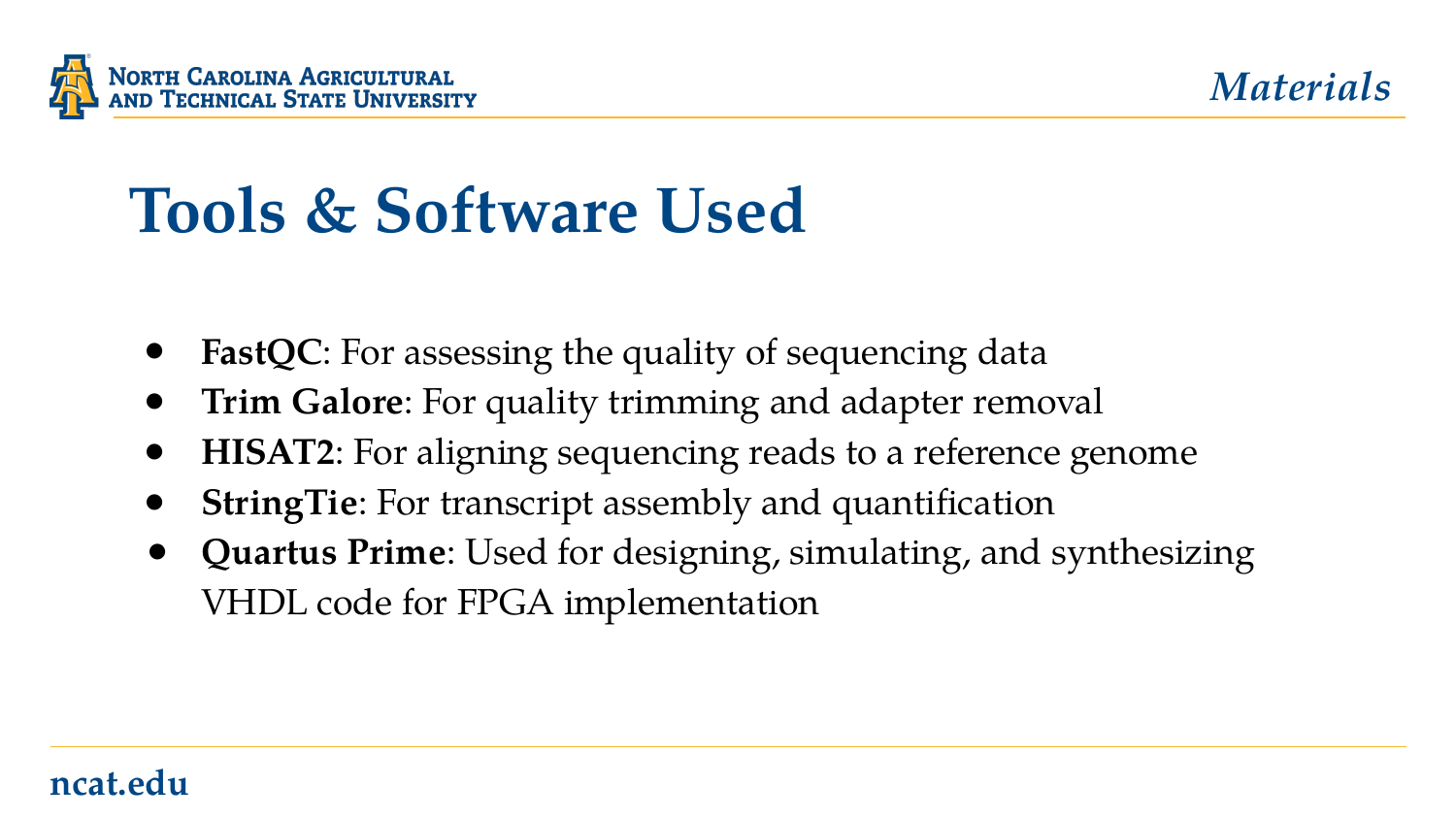

Materials
# Tools & Software Used

FastQC: For assessing the quality of sequencing data
Trim Galore: For quality trimming and adapter removal
HISAT2: For aligning sequencing reads to a reference genome
StringTie: For transcript assembly and quantification
Quartus Prime: Used for designing, simulating, and synthesizing VHDL code for FPGA implementation